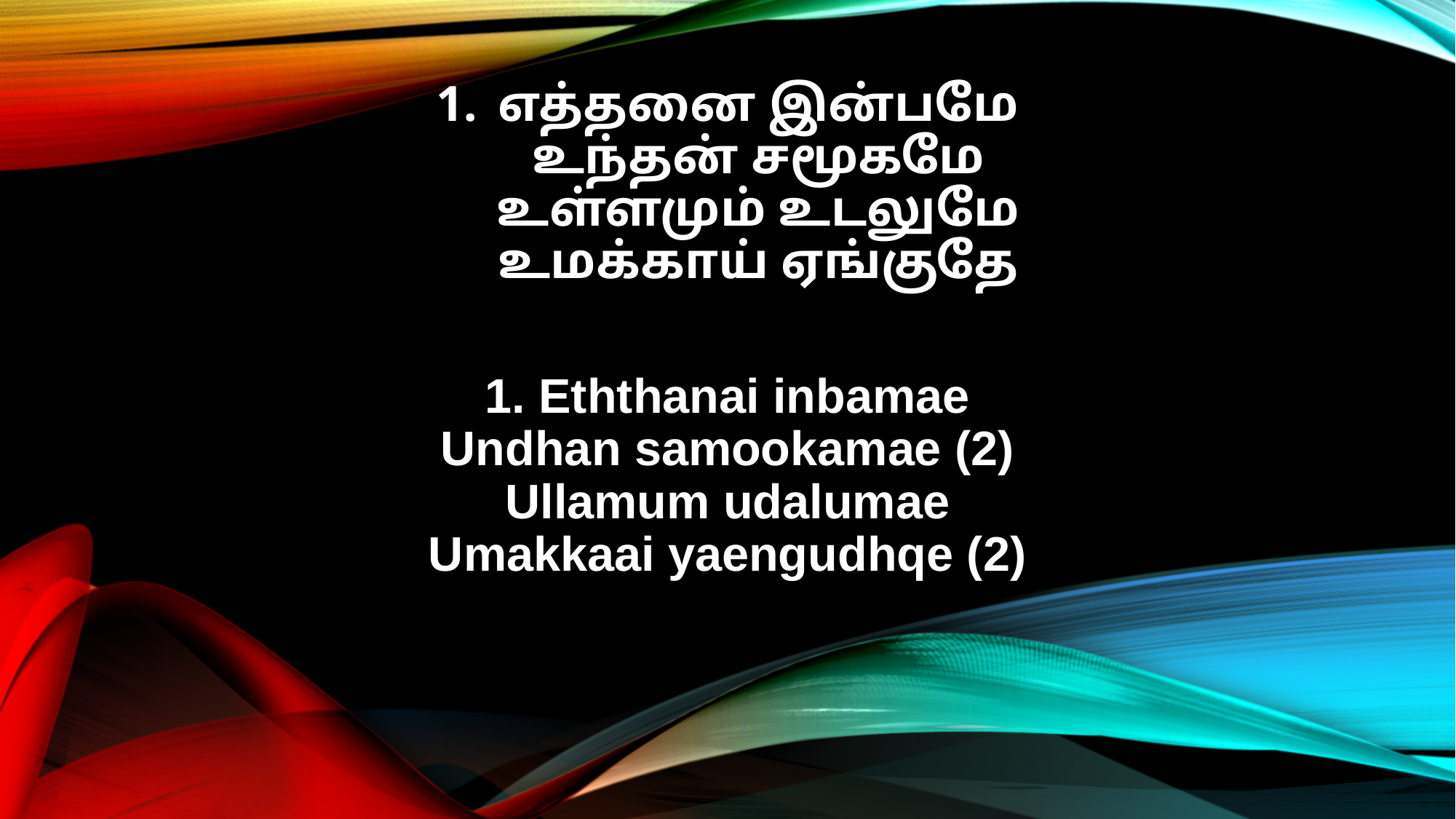

எத்தனை இன்பமே
உந்தன் சமூகமே
உள்ளமும் உடலுமே
உமக்காய் ஏங்குதே

1. Eththanai inbamae
Undhan samookamae (2)
Ullamum udalumae
Umakkaai yaengudhqe (2)